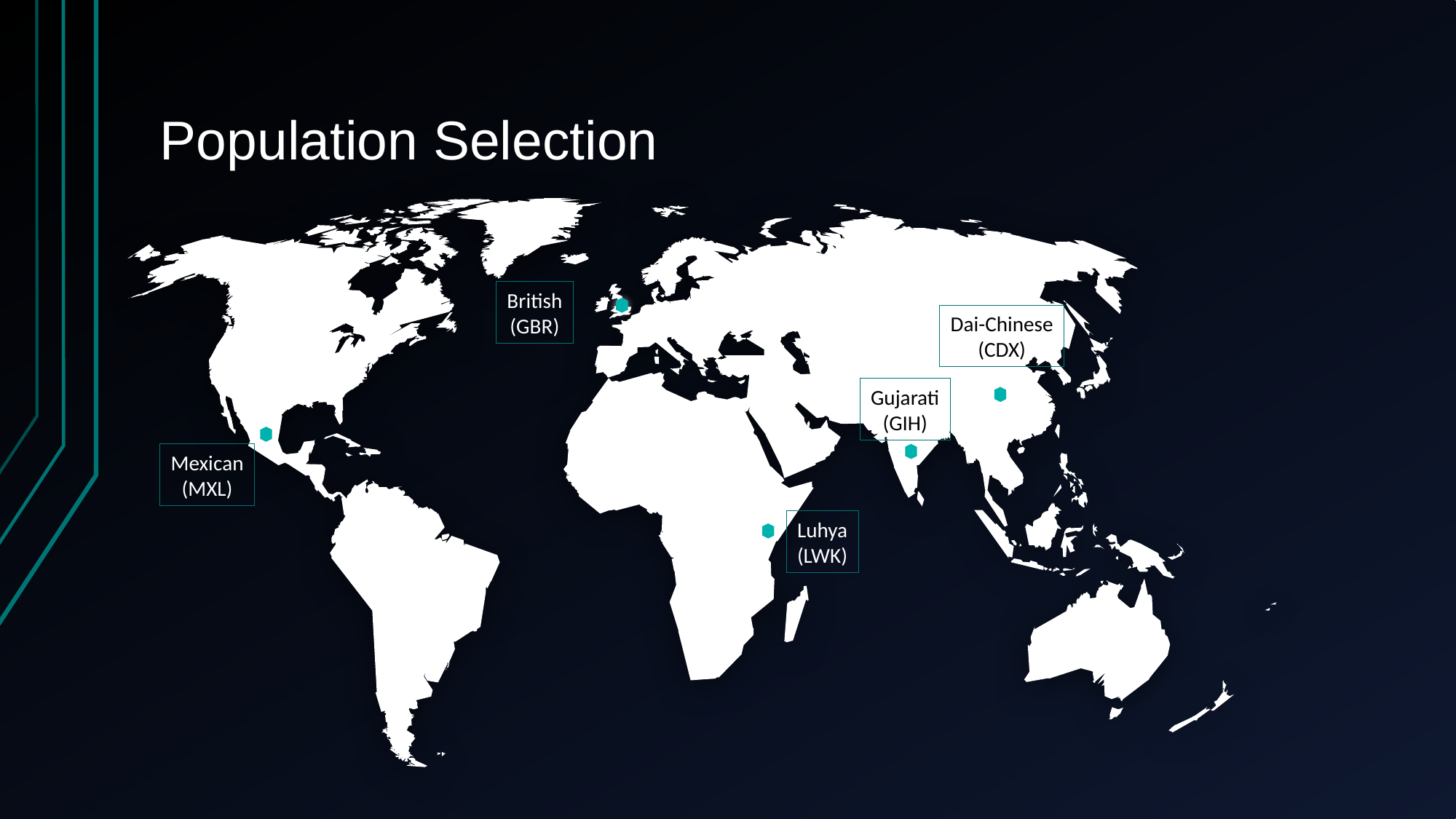

# Population Selection

British
(GBR)

Dai-Chinese
(CDX)
Gujarati
(GIH)

Mexican
(MXL)

Luhya
(LWK)